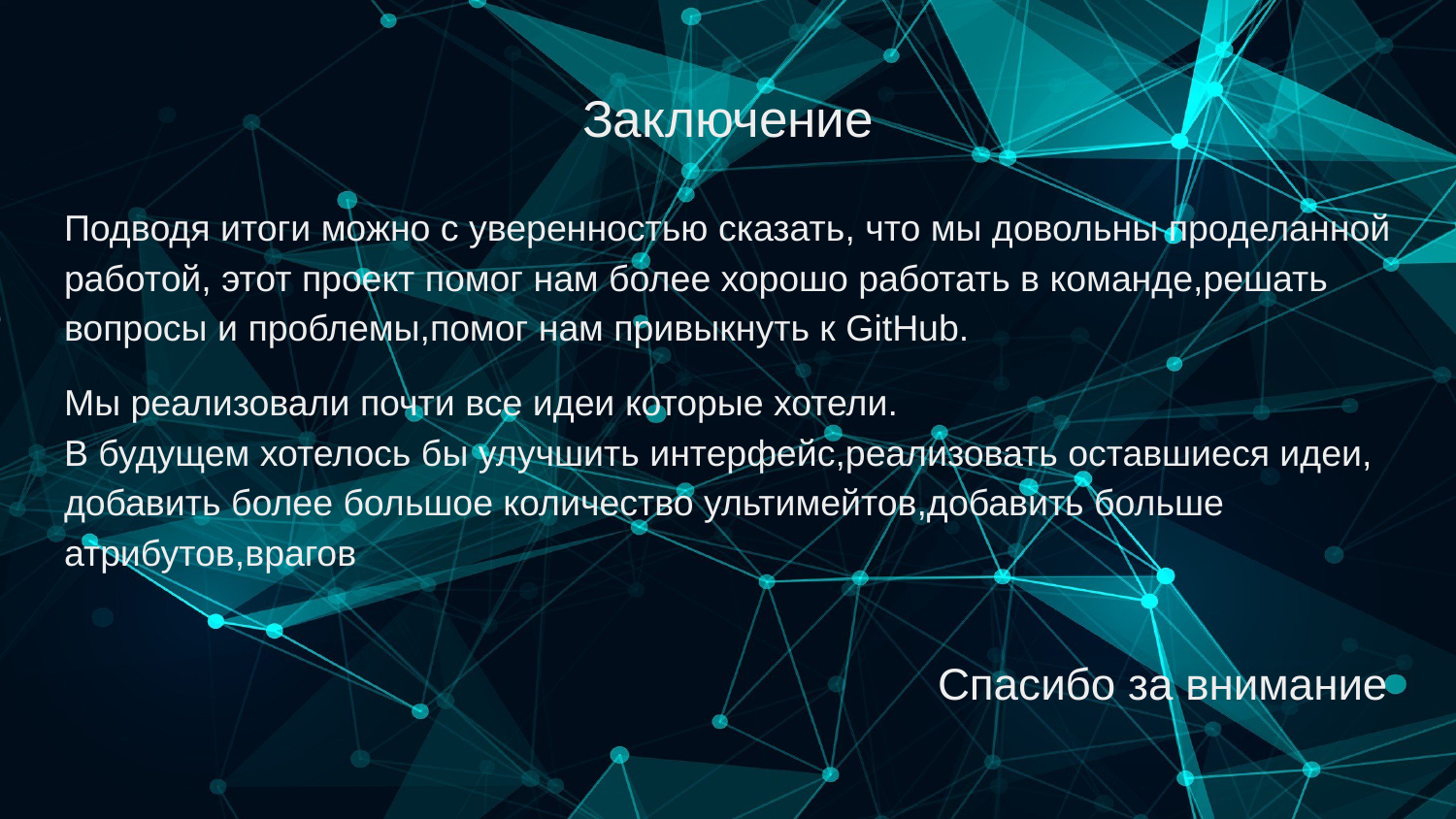

# Заключение
Подводя итоги можно с уверенностью сказать, что мы довольны проделанной работой, этот проект помог нам более хорошо работать в команде,решать вопросы и проблемы,помог нам привыкнуть к GitHub.
Мы реализовали почти все идеи которые хотели.
В будущем хотелось бы улучшить интерфейс,реализовать оставшиеся идеи, добавить более большое количество ультимейтов,добавить больше атрибутов,врагов
						Спасибо за внимание